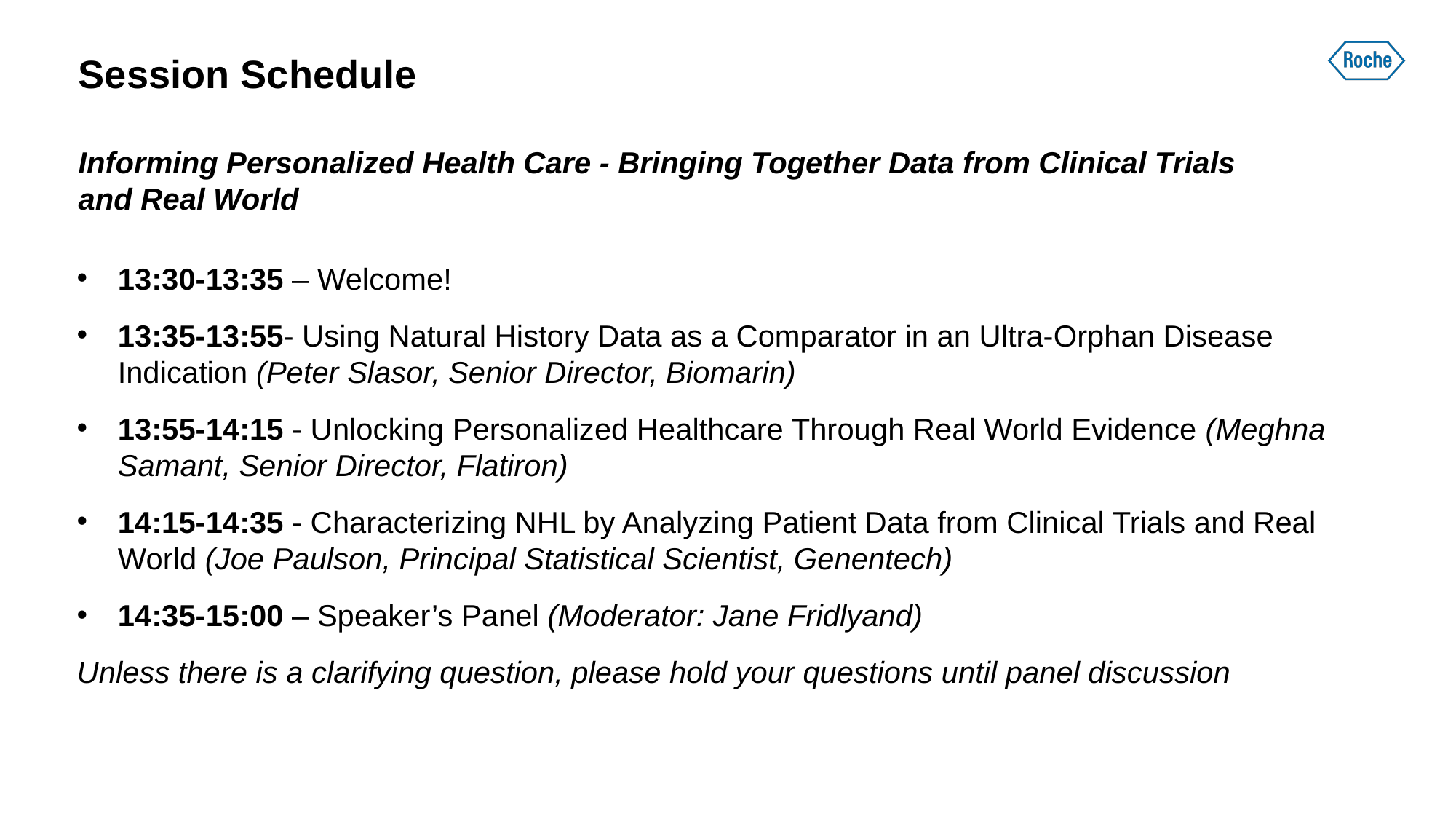

# Session Schedule Informing Personalized Health Care - Bringing Together Data from Clinical Trials and Real World
13:30-13:35 – Welcome!
13:35-13:55- Using Natural History Data as a Comparator in an Ultra-Orphan Disease Indication (Peter Slasor, Senior Director, Biomarin)
13:55-14:15 - Unlocking Personalized Healthcare Through Real World Evidence (Meghna Samant, Senior Director, Flatiron)
14:15-14:35 - Characterizing NHL by Analyzing Patient Data from Clinical Trials and Real World (Joe Paulson, Principal Statistical Scientist, Genentech)
14:35-15:00 – Speaker’s Panel (Moderator: Jane Fridlyand)
Unless there is a clarifying question, please hold your questions until panel discussion